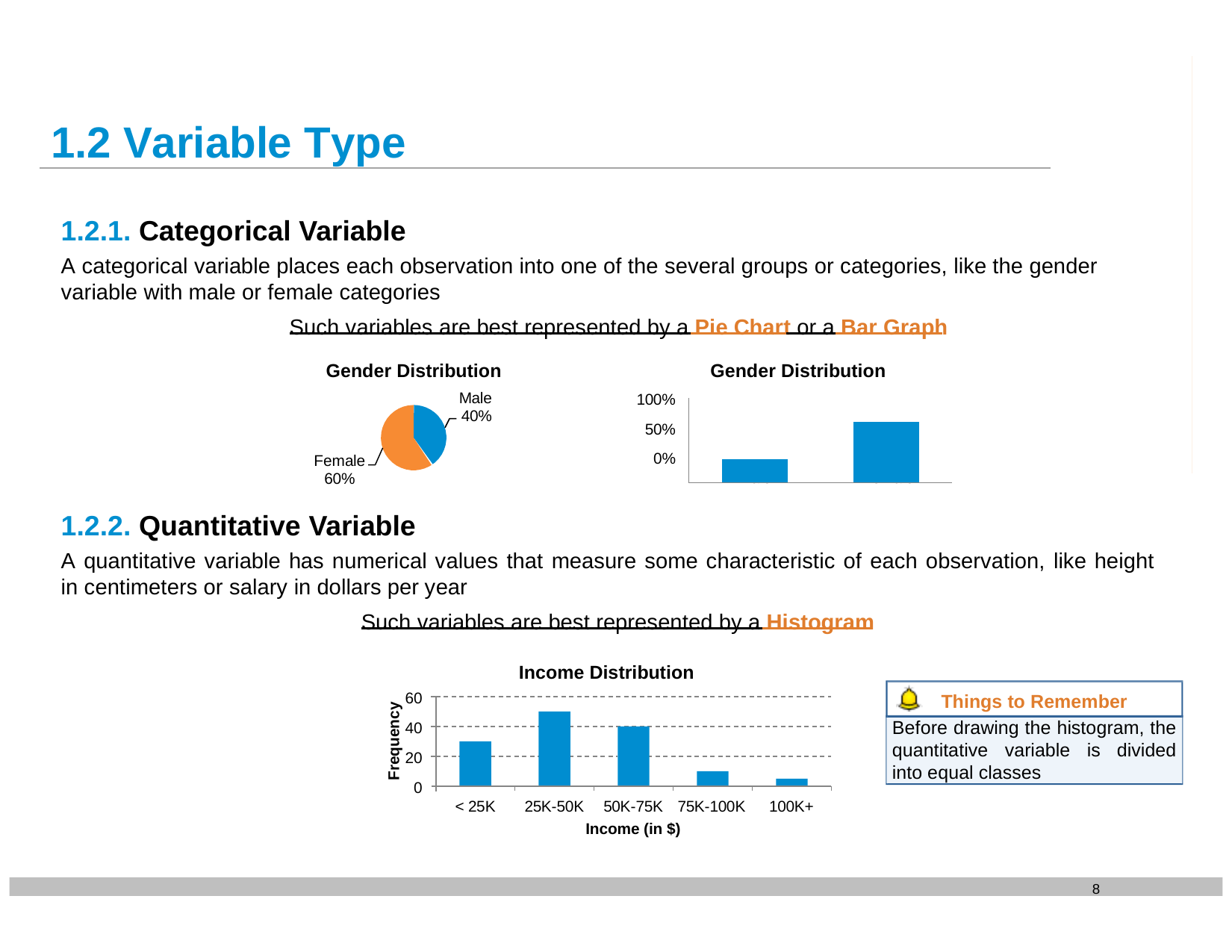

# 1.2 Variable Type
1.2.1. Categorical Variable
A categorical variable places each observation into one of the several groups or categories, like the gender variable with male or female categories
Such variables are best represented by a Pie Chart or a Bar Graph

Gender Distribution
Male 40%
Gender Distribution
100%
50%
0%
|  |  |  |  |  |
| --- | --- | --- | --- | --- |
|  |  |  |  |  |
|  |  |  |  |  |
|  |  |  |  |  |

Female 60%
Male	Female
1.2.2. Quantitative Variable
A quantitative variable has numerical values that measure some characteristic of each observation, like height in centimeters or salary in dollars per year
Such variables are best represented by a Histogram

Income Distribution

60
40
20
0
Things to Remember

Frequency

Before drawing the histogram, the quantitative variable is divided into equal classes

< 25K
25K-50K
50K-75K   75K-100K
100K+
Income (in $)

8